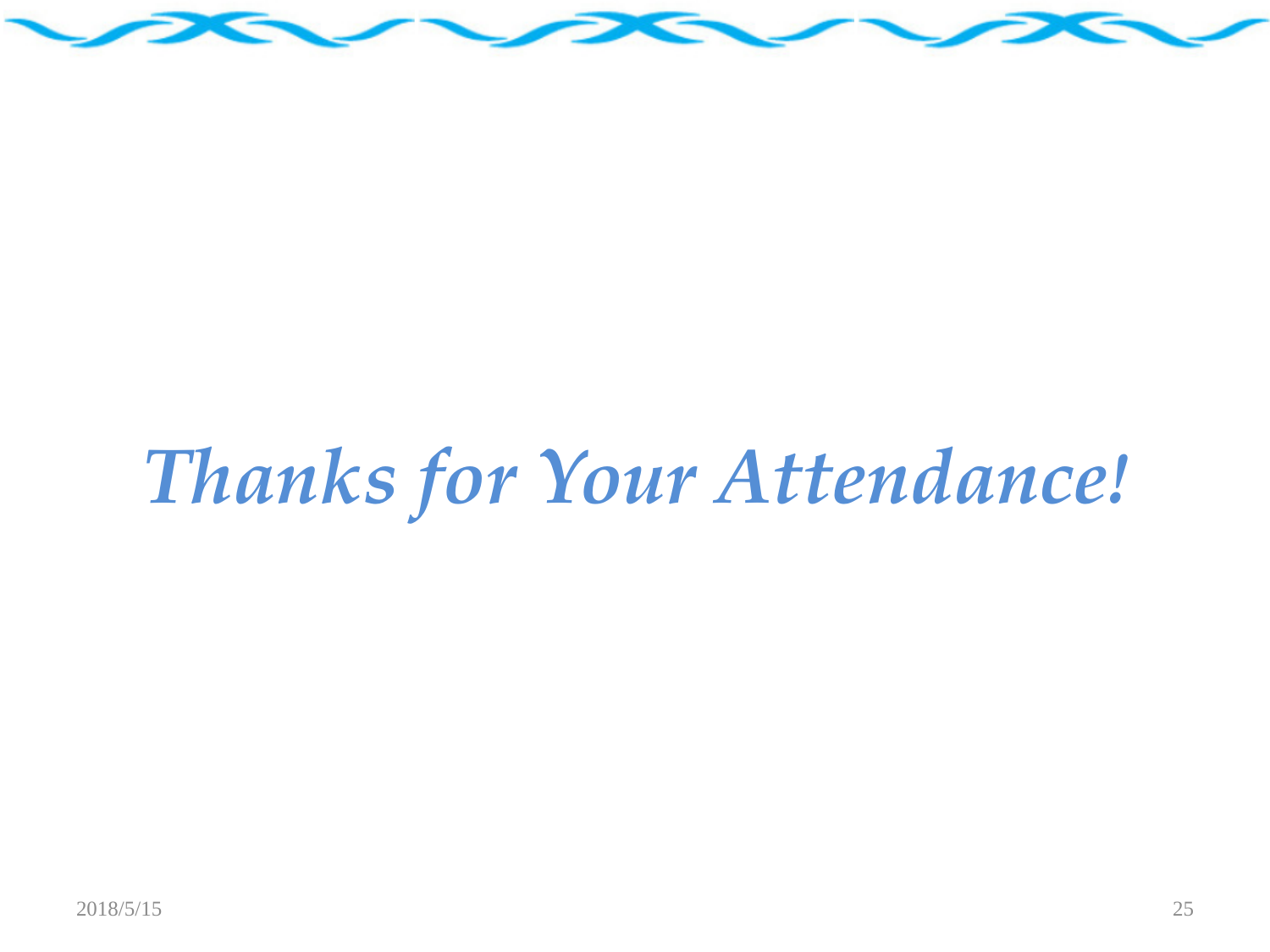

# Thanks for Your Attendance!
2018/5/15
25